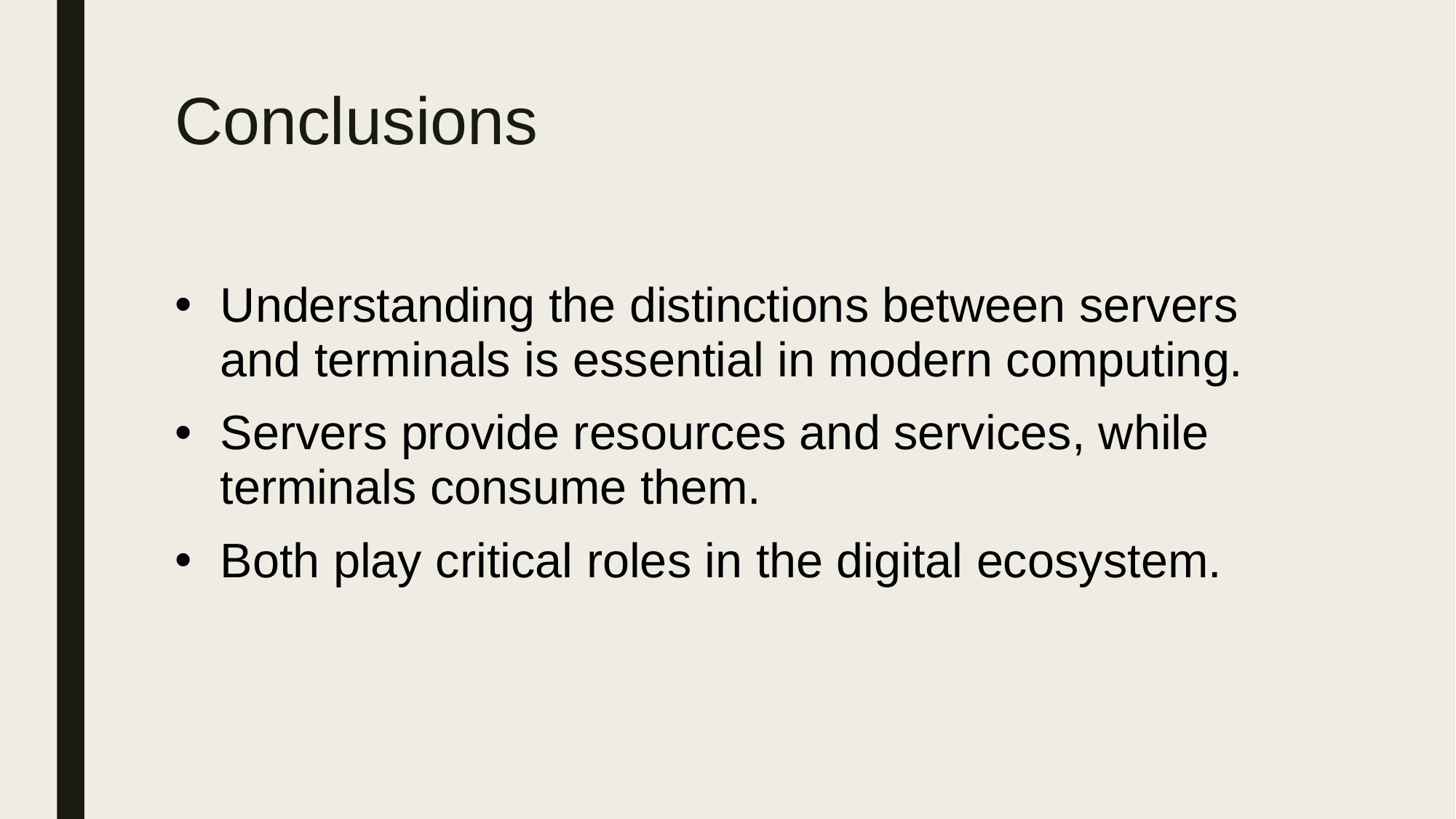

# Conclusions
Understanding the distinctions between servers and terminals is essential in modern computing.
Servers provide resources and services, while terminals consume them.
Both play critical roles in the digital ecosystem.